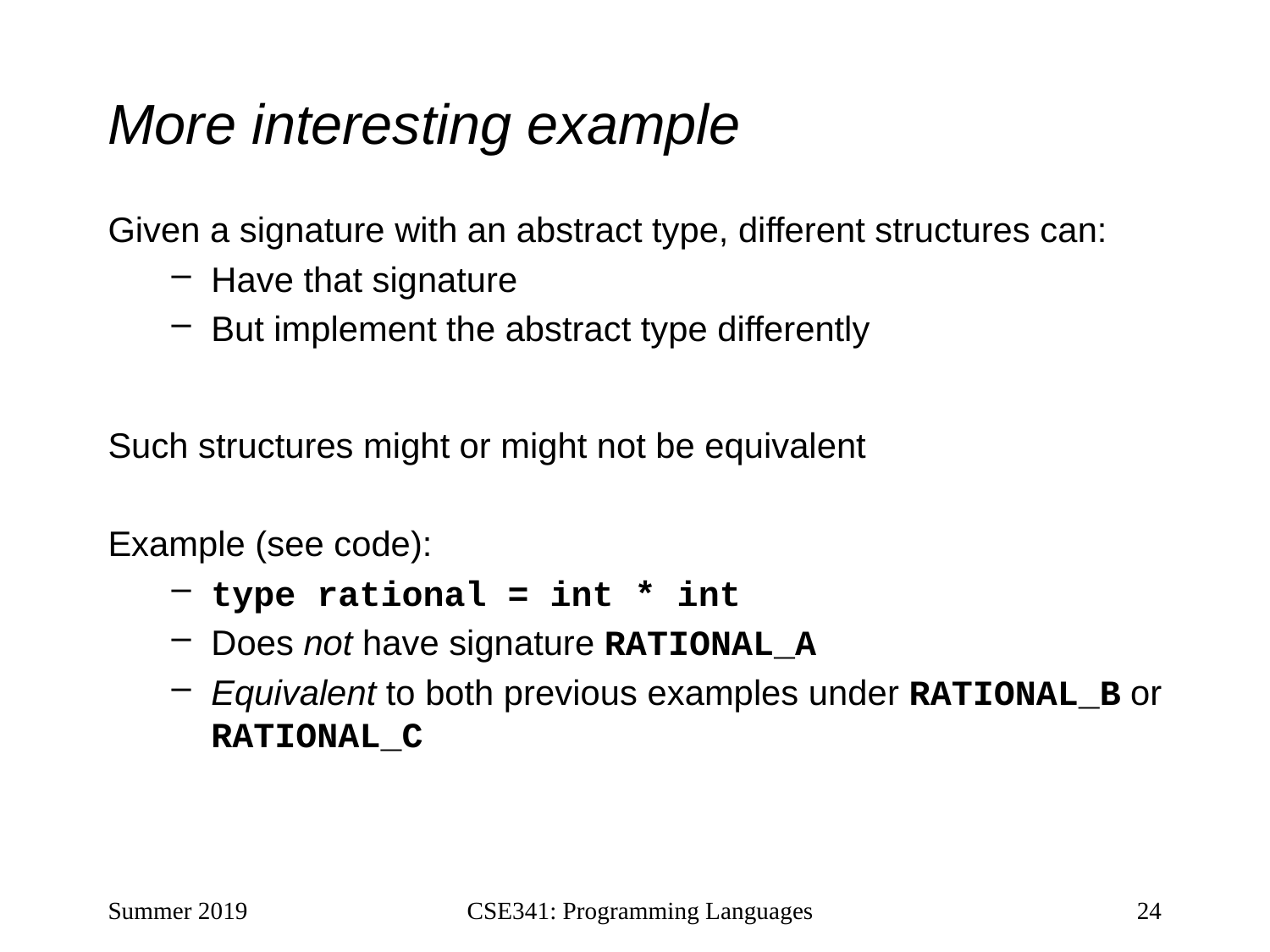

# More interesting example
Given a signature with an abstract type, different structures can:
Have that signature
But implement the abstract type differently

Such structures might or might not be equivalent

Example (see code):
type rational = int * int
Does not have signature RATIONAL_A
Equivalent to both previous examples under RATIONAL_B or RATIONAL_C
Summer 2019
CSE341: Programming Languages
24